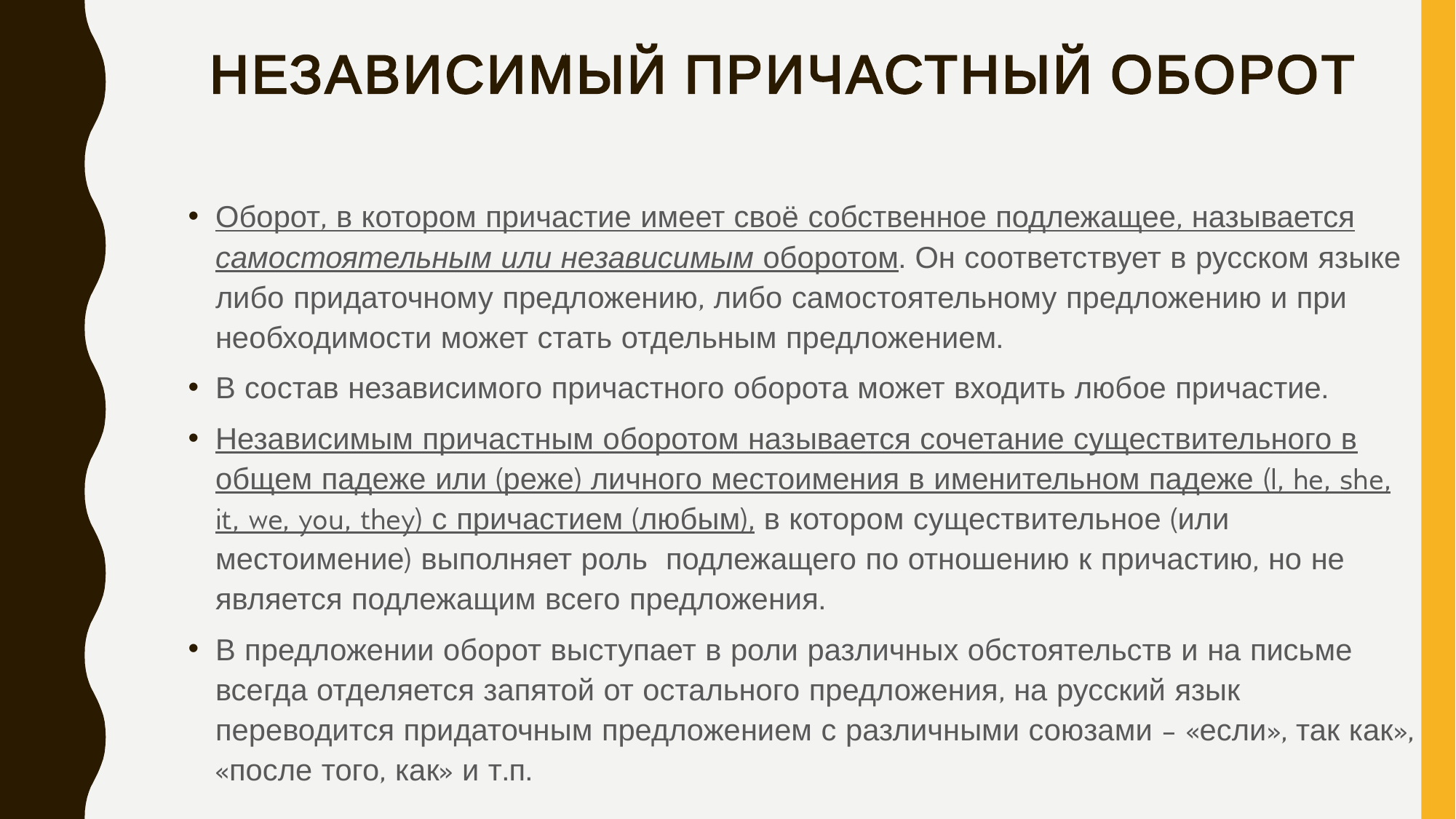

# Независимый причастный оборот
Оборот, в котором причастие имеет своё собственное подлежащее, называется самостоятельным или независимым оборотом. Он соответствует в русском языке либо придаточному предложению, либо самостоятельному предложению и при необходимости может стать отдельным предложением.
В состав независимого причастного оборота может входить любое причастие.
Независимым причастным оборотом называется сочетание существительного в общем падеже или (реже) личного местоимения в именительном падеже (I, he, she, it, we, you, they) с причастием (любым), в котором существительное (или местоимение) выполняет роль  подлежащего по отношению к причастию, но не является подлежащим всего предложения.
В предложении оборот выступает в роли различных обстоятельств и на письме всегда отделяется запятой от остального предложения, на русский язык переводится придаточным предложением с различными союзами – «если», так как», «после того, как» и т.п.